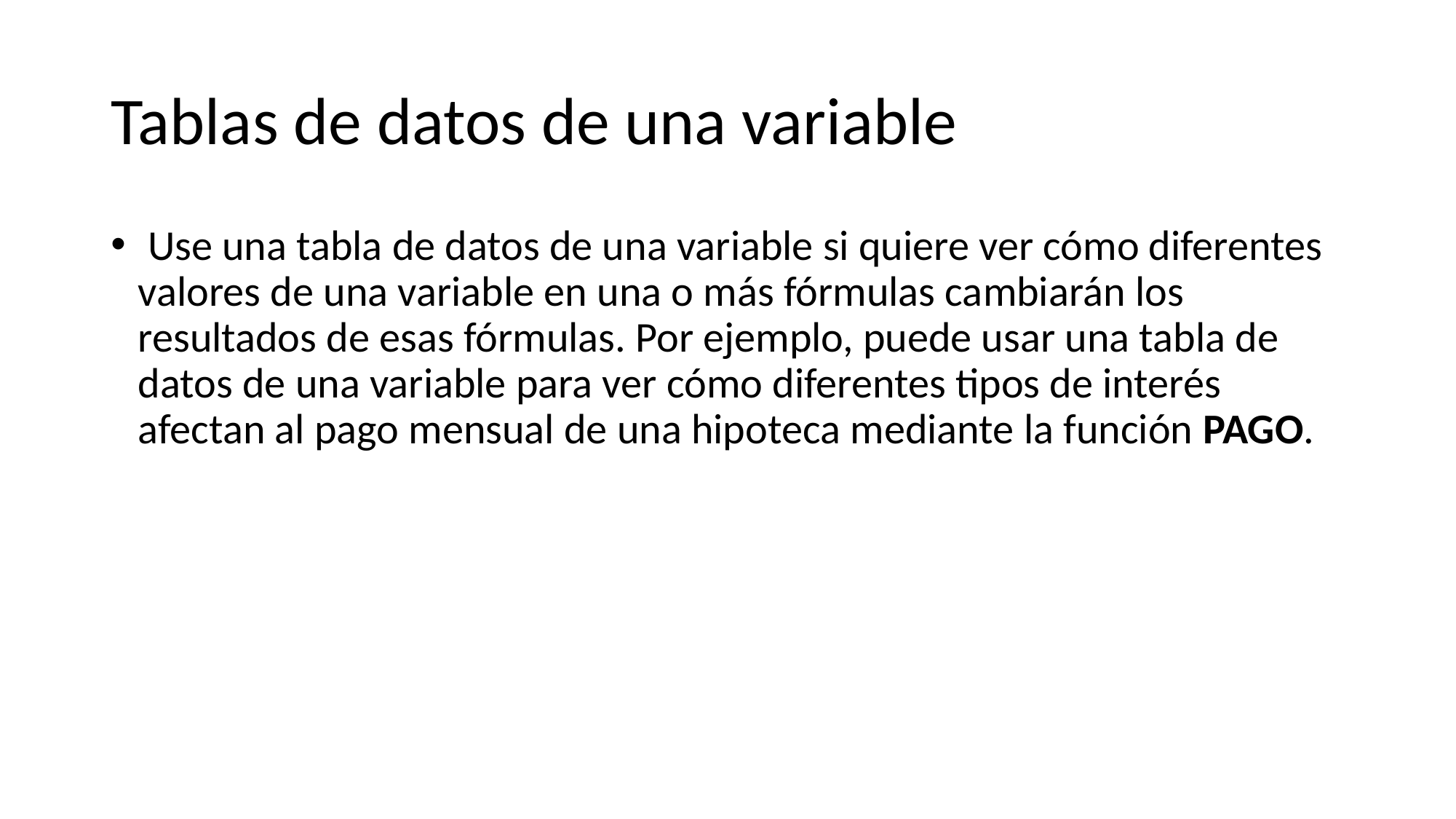

# Tablas de datos de una variable
 Use una tabla de datos de una variable si quiere ver cómo diferentes valores de una variable en una o más fórmulas cambiarán los resultados de esas fórmulas. Por ejemplo, puede usar una tabla de datos de una variable para ver cómo diferentes tipos de interés afectan al pago mensual de una hipoteca mediante la función PAGO.